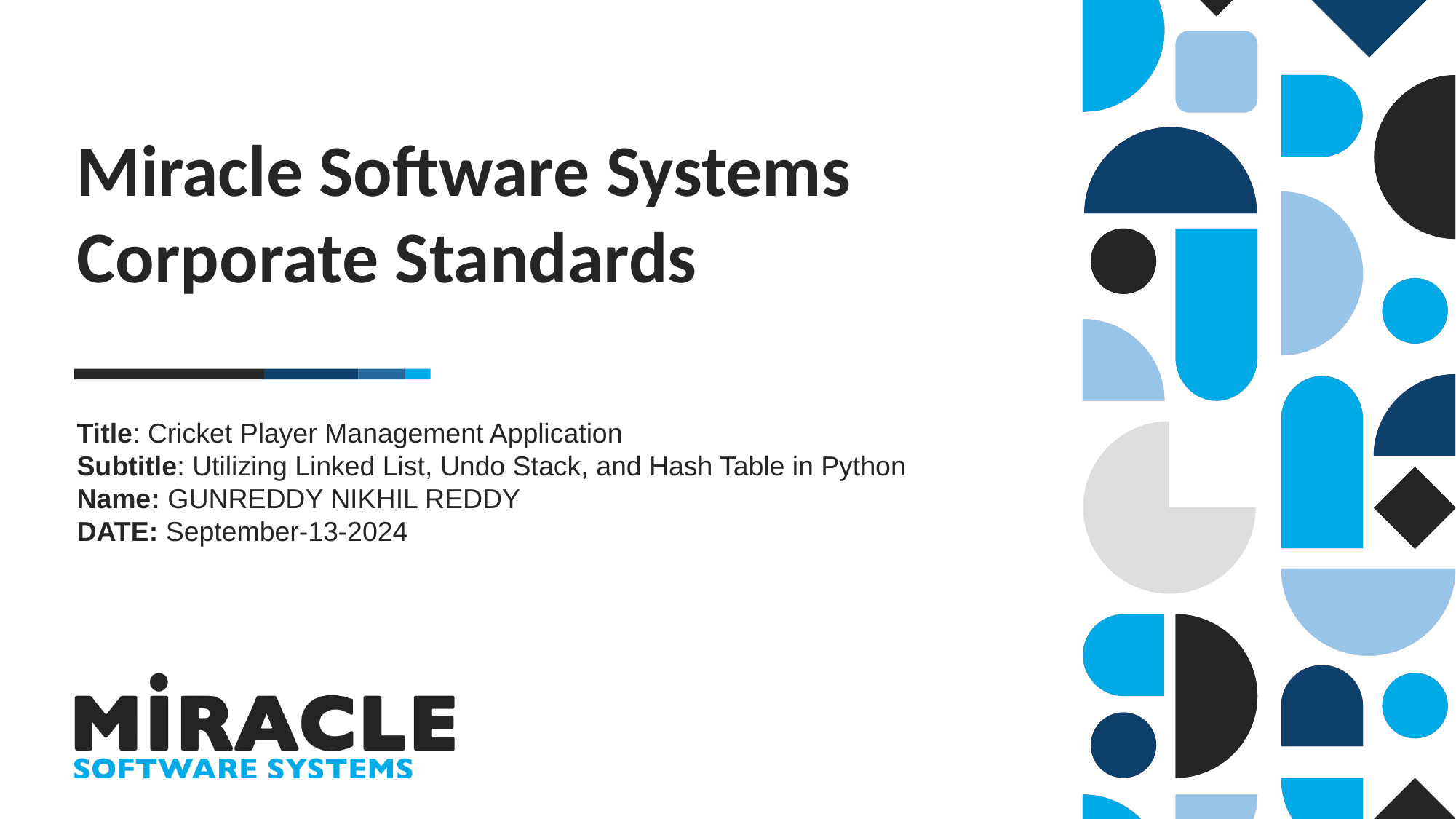

Miracle Software Systems Corporate Standards
Title: Cricket Player Management Application
Subtitle: Utilizing Linked List, Undo Stack, and Hash Table in Python
Name: GUNREDDY NIKHIL REDDY
DATE: September-13-2024